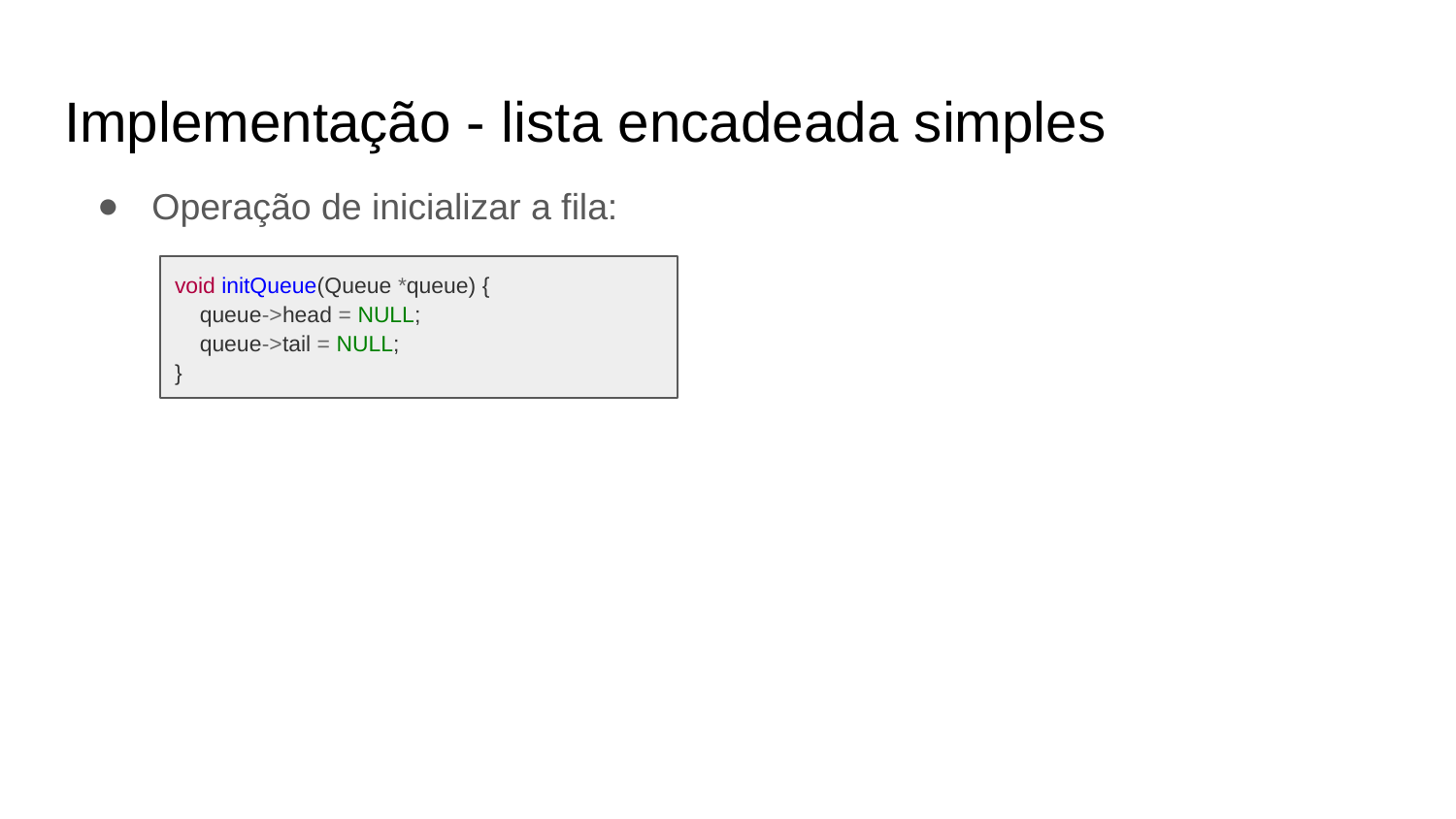

Implementação - lista encadeada simples
Operação de inicializar a fila:

void initQueue(Queue *queue) {
    queue->head = NULL;
    queue->tail = NULL;
}